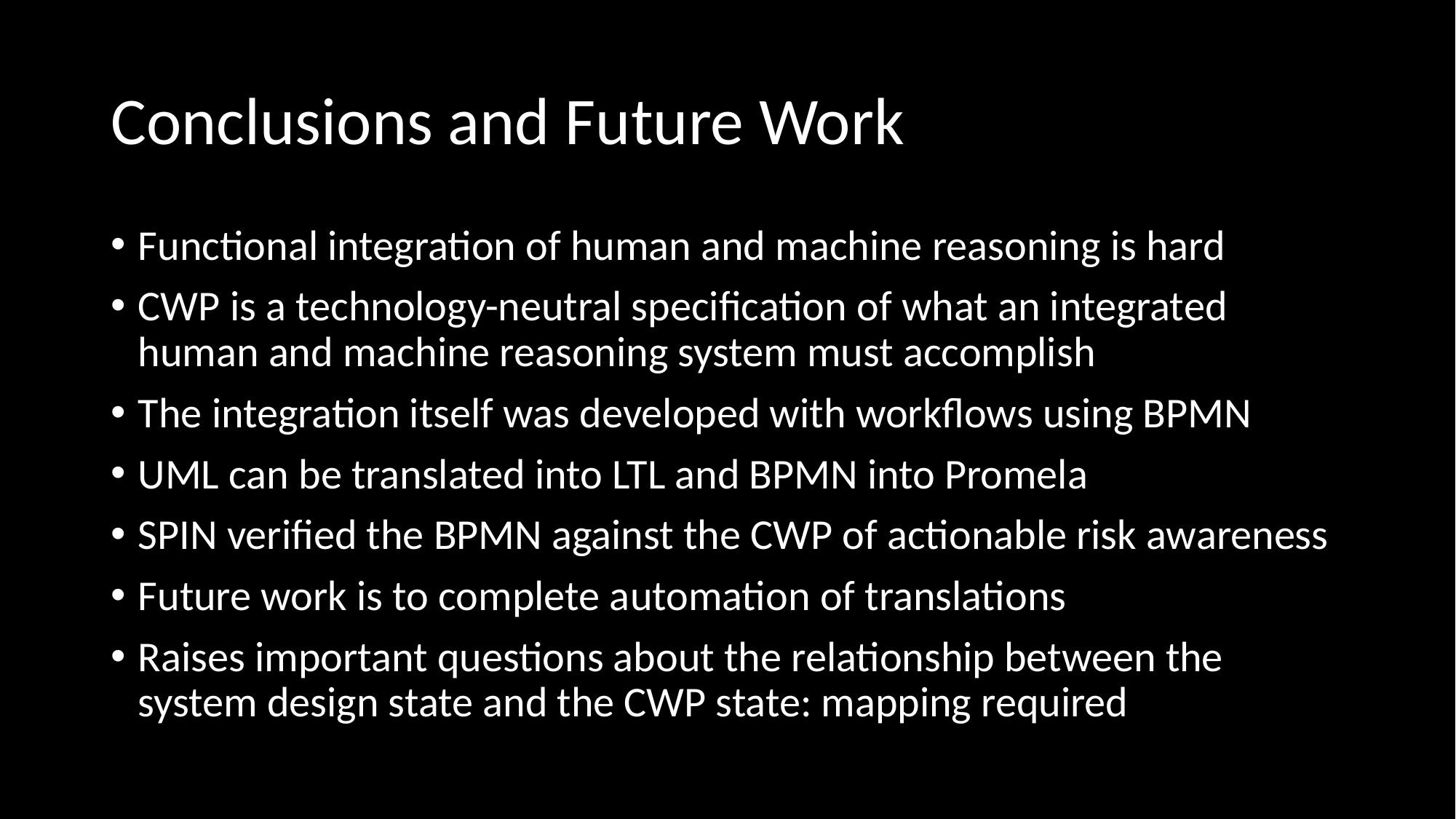

# Conclusions and Future Work
Functional integration of human and machine reasoning is hard
CWP is a technology-neutral specification of what an integrated human and machine reasoning system must accomplish
The integration itself was developed with workflows using BPMN
UML can be translated into LTL and BPMN into Promela
SPIN verified the BPMN against the CWP of actionable risk awareness
Future work is to complete automation of translations
Raises important questions about the relationship between the system design state and the CWP state: mapping required